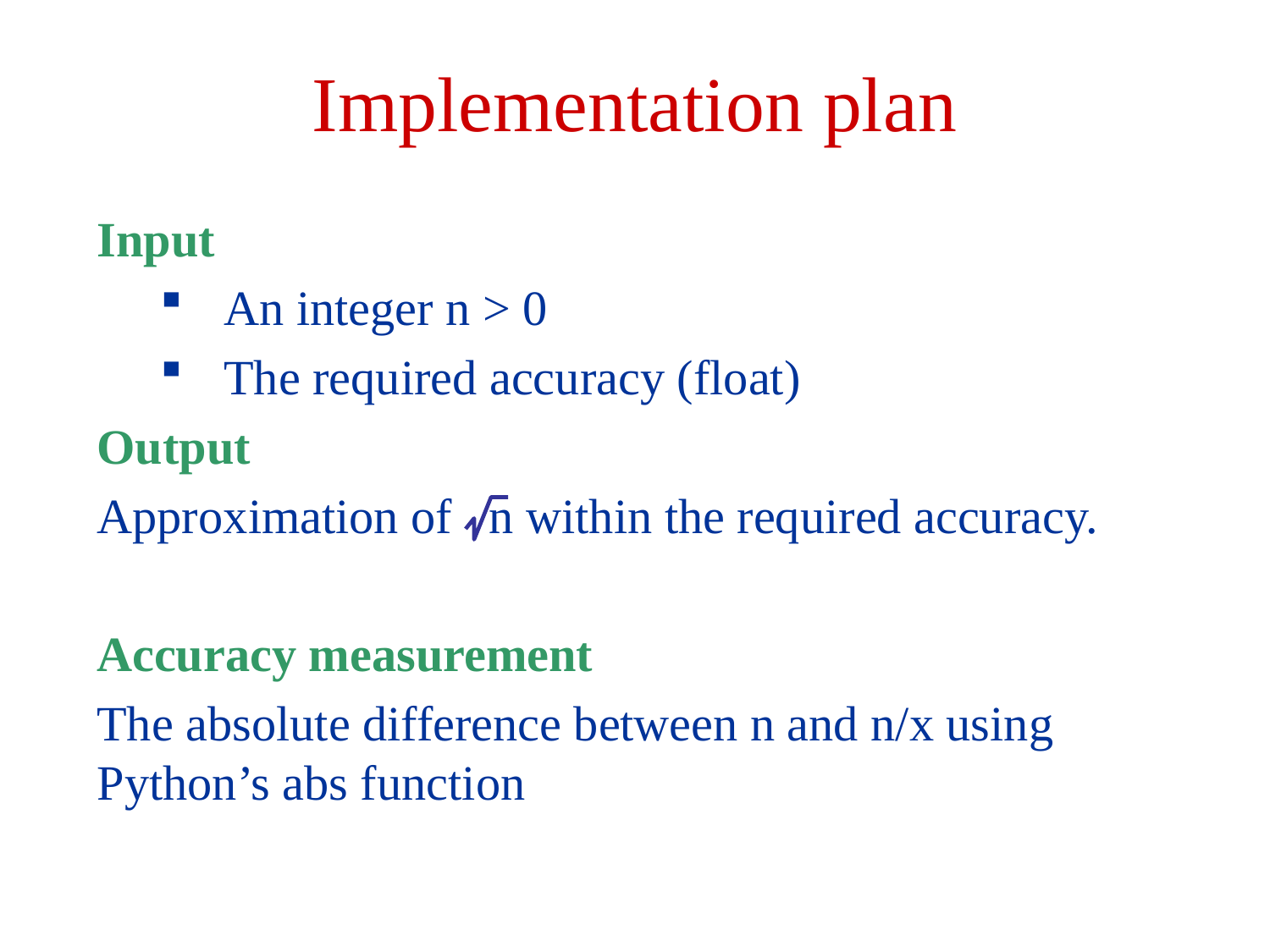

Implementation plan
Input
An integer n > 0
The required accuracy (float)
Output
Approximation of   n within the required accuracy.

Accuracy measurement
The absolute difference between n and n/x using Python’s abs function